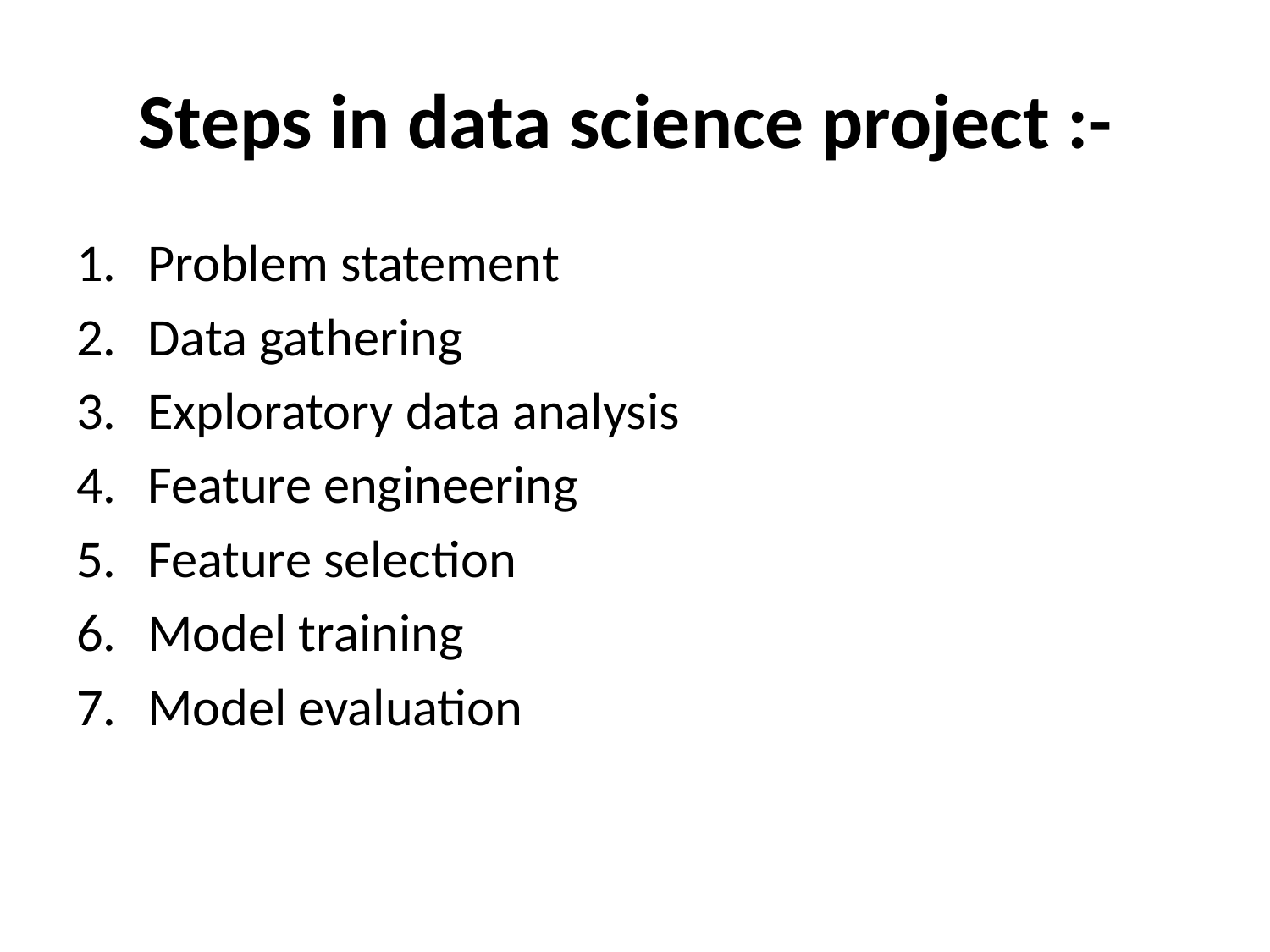

# Steps in data science project :-
Problem statement
Data gathering
Exploratory data analysis
Feature engineering
Feature selection
Model training
Model evaluation